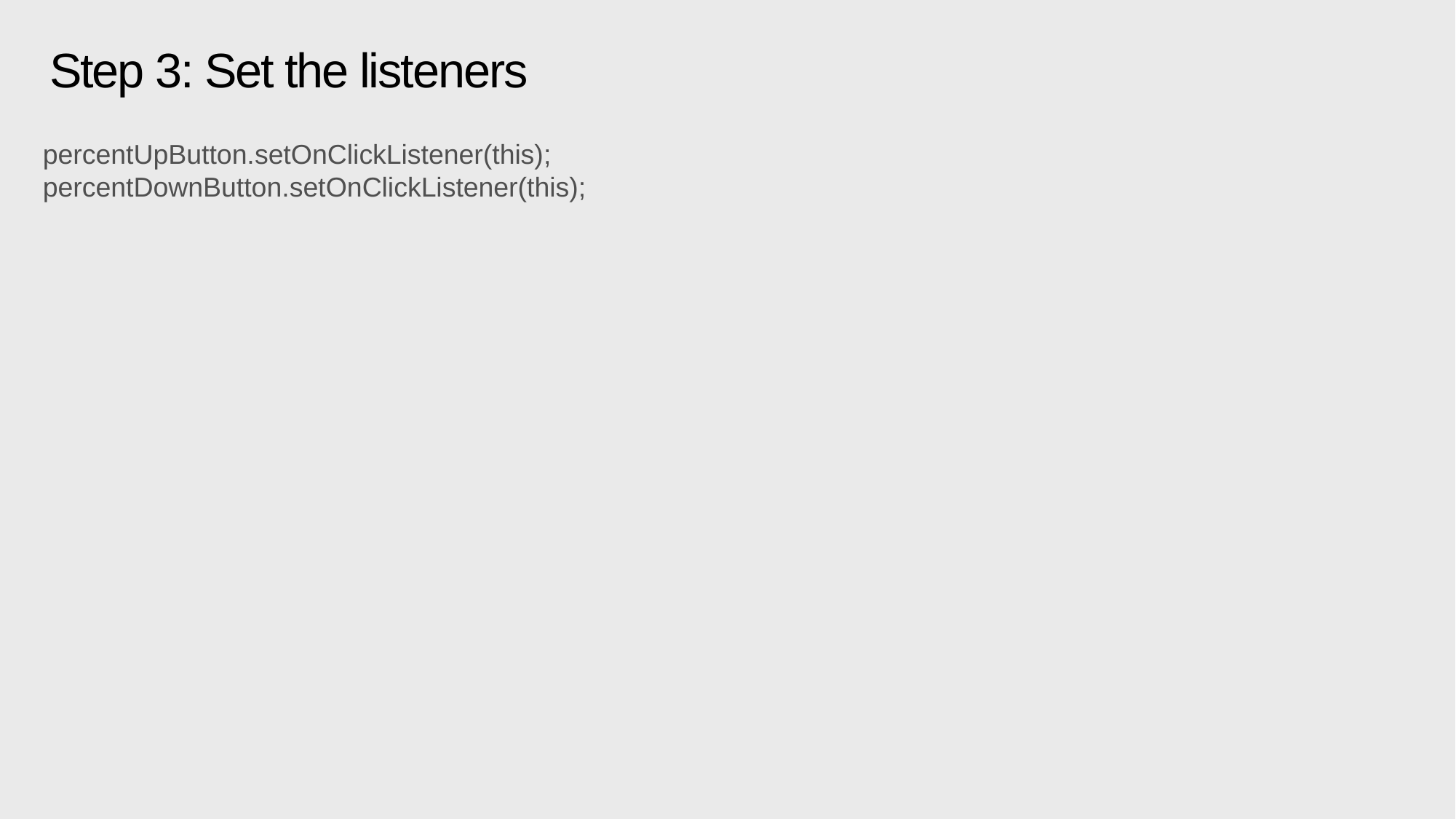

# Step 3: Set the listeners
percentUpButton.setOnClickListener(this);
percentDownButton.setOnClickListener(this);